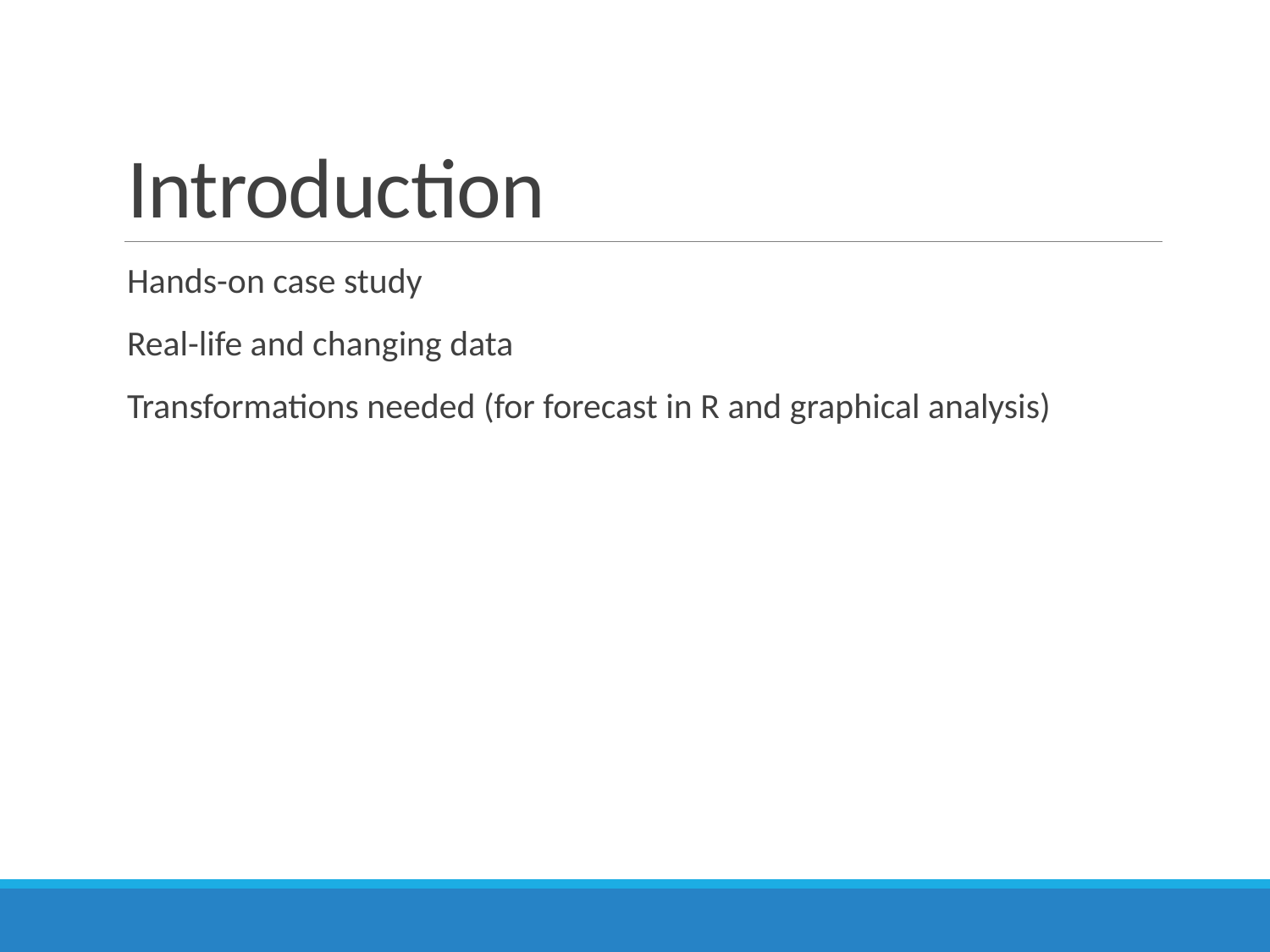

# Introduction
Hands-on case study
Real-life and changing data
Transformations needed (for forecast in R and graphical analysis)